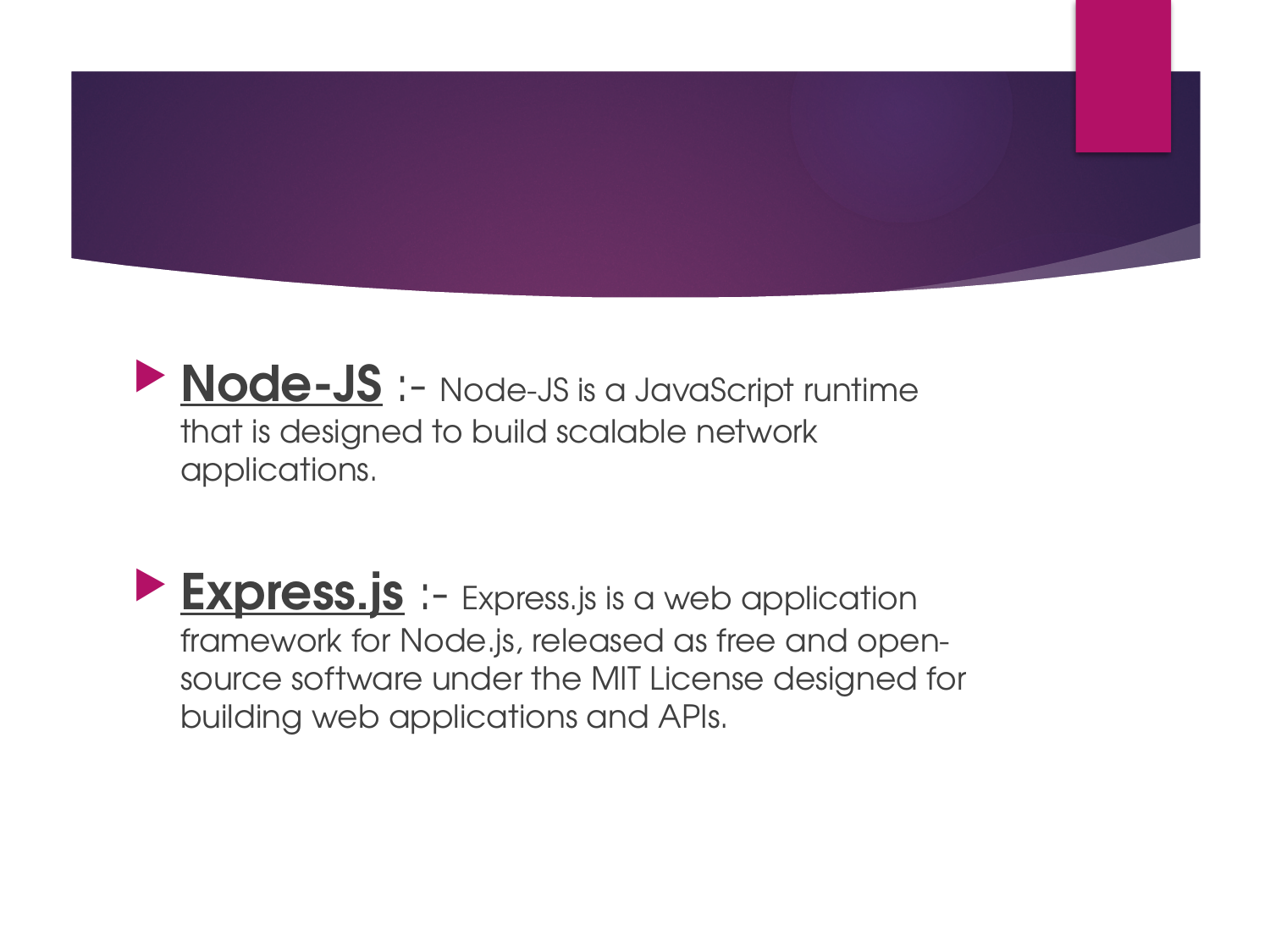

#
Node-JS :- Node-JS is a JavaScript runtime that is designed to build scalable network applications.

Express.js :- Express.js is a web application framework for Node.js, released as free and open-source software under the MIT License designed for building web applications and APIs.